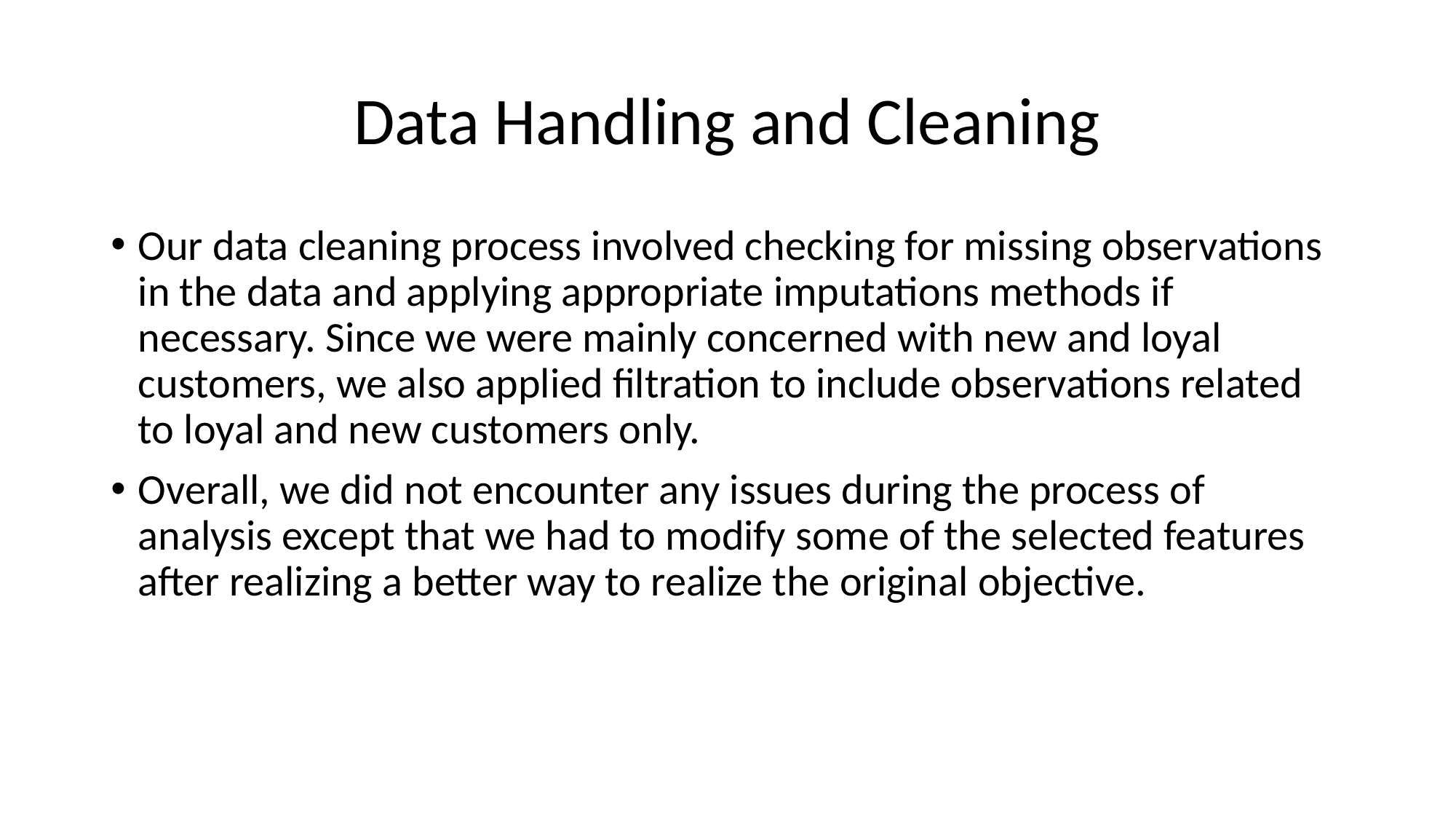

# Data Handling and Cleaning
Our data cleaning process involved checking for missing observations in the data and applying appropriate imputations methods if necessary. Since we were mainly concerned with new and loyal customers, we also applied filtration to include observations related to loyal and new customers only.
Overall, we did not encounter any issues during the process of analysis except that we had to modify some of the selected features after realizing a better way to realize the original objective.